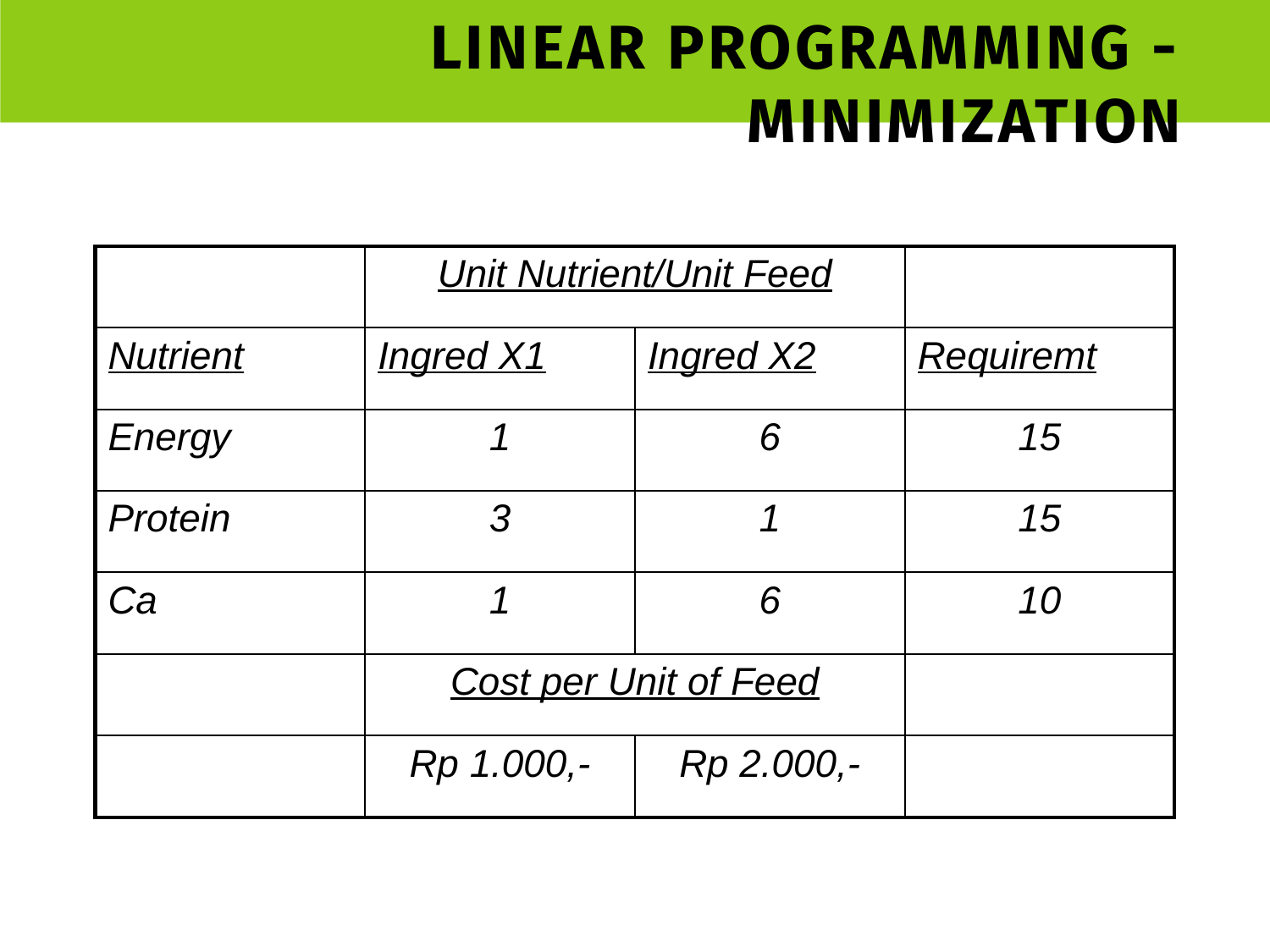

# Linear Programming - Minimization
|  | Unit Nutrient/Unit Feed |  |  |
| --- | --- | --- | --- |
| Nutrient | Ingred X1 | Ingred X2 | Requiremt |
| Energy | 1 | 6 | 15 |
| Protein | 3 | 1 | 15 |
| Ca | 1 | 6 | 10 |
|  | Cost per Unit of Feed |  |  |
|  | Rp 1.000,- | Rp 2.000,- |  |